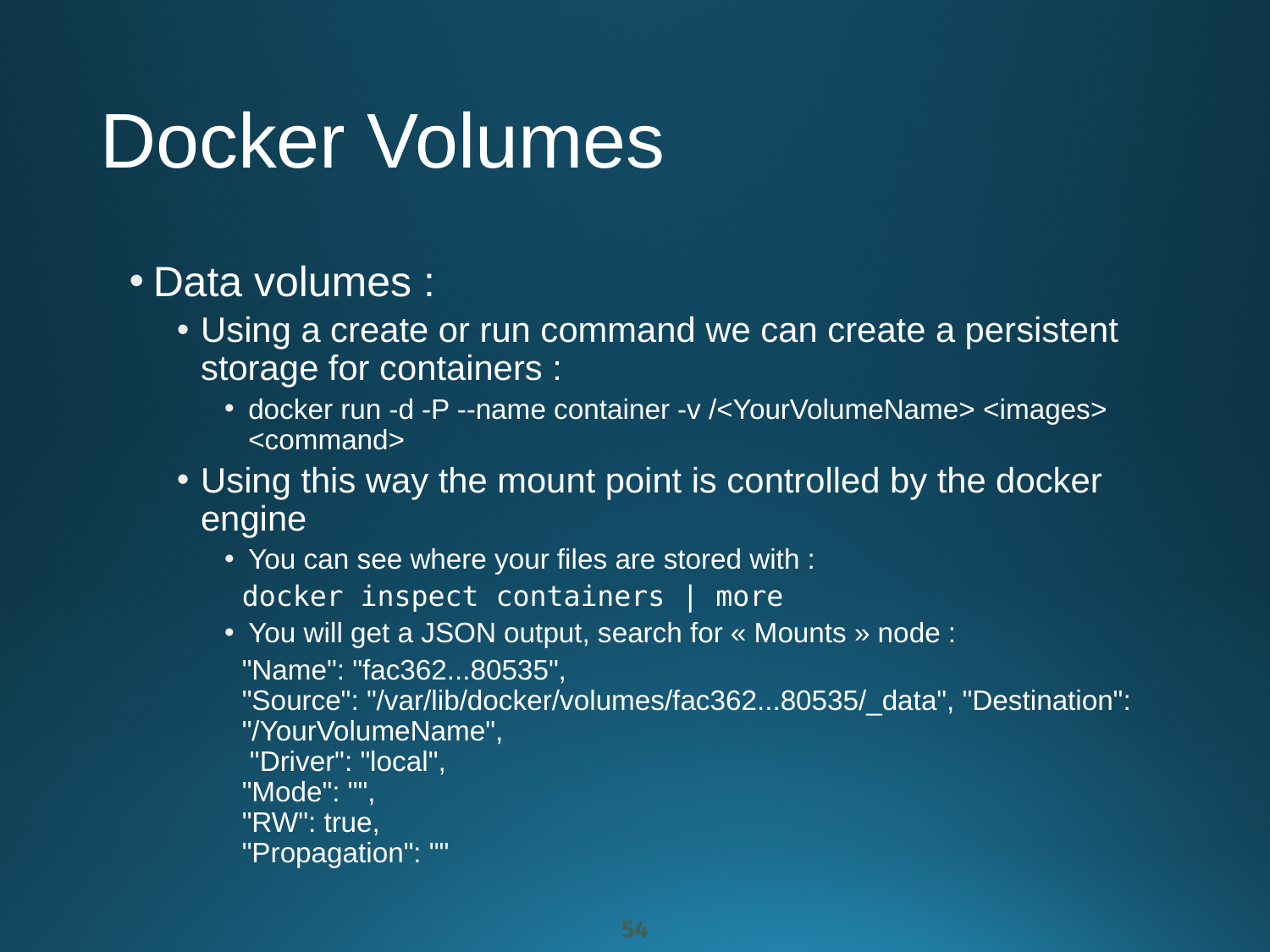

# Docker Volumes
Data volumes :
Using a create or run command we can create a persistent storage for containers :
docker run -d -P --name container -v /<YourVolumeName> <images> <command>
Using this way the mount point is controlled by the docker engine
You can see where your files are stored with :
docker inspect containers | more
You will get a JSON output, search for « Mounts » node :
"Name": "fac362...80535",
"Source": "/var/lib/docker/volumes/fac362...80535/_data", "Destination": "/YourVolumeName",
 "Driver": "local",
"Mode": "",
"RW": true,
"Propagation": ""